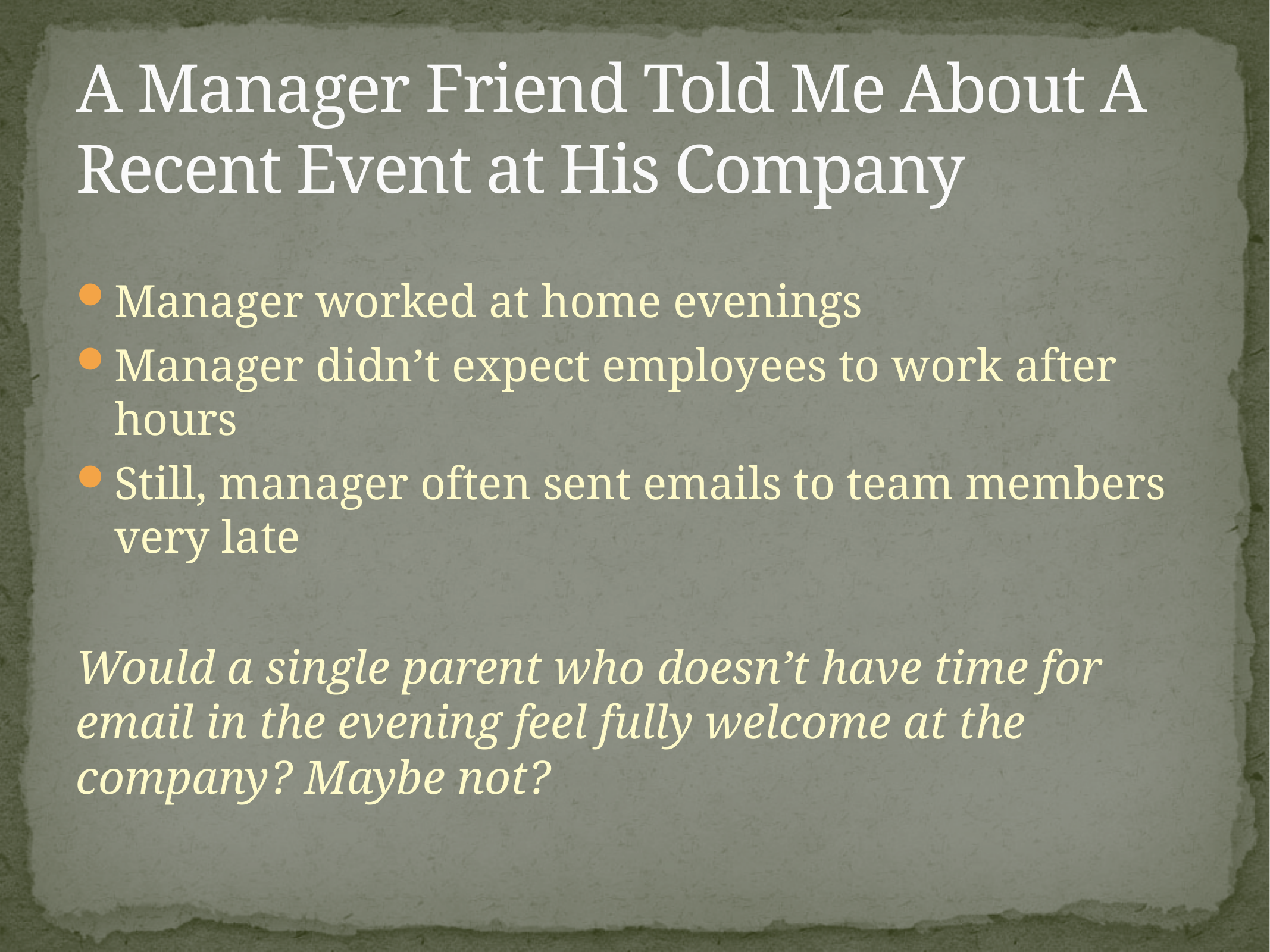

# A Manager Friend Told Me About A Recent Event at His Company

Manager worked at home evenings
Manager didn’t expect employees to work after hours
Still, manager often sent emails to team members very late

Would a single parent who doesn’t have time for email in the evening feel fully welcome at the company? Maybe not?